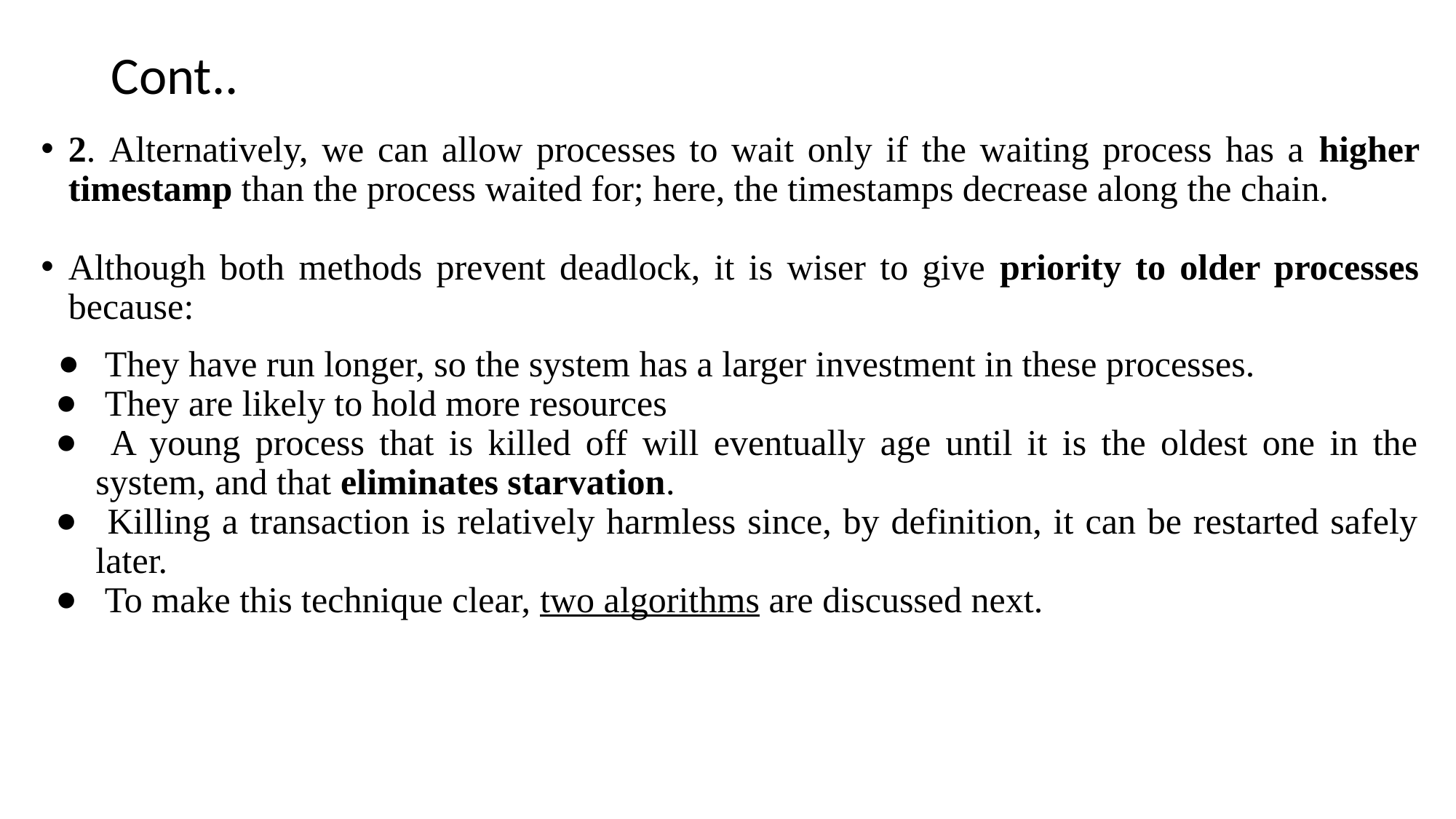

# Cont..
2. Alternatively, we can allow processes to wait only if the waiting process has a higher timestamp than the process waited for; here, the timestamps decrease along the chain.

Although both methods prevent deadlock, it is wiser to give priority to older processes because:
 They have run longer, so the system has a larger investment in these processes.
 They are likely to hold more resources
 A young process that is killed off will eventually age until it is the oldest one in the system, and that eliminates starvation.
 Killing a transaction is relatively harmless since, by definition, it can be restarted safely later.
 To make this technique clear, two algorithms are discussed next.